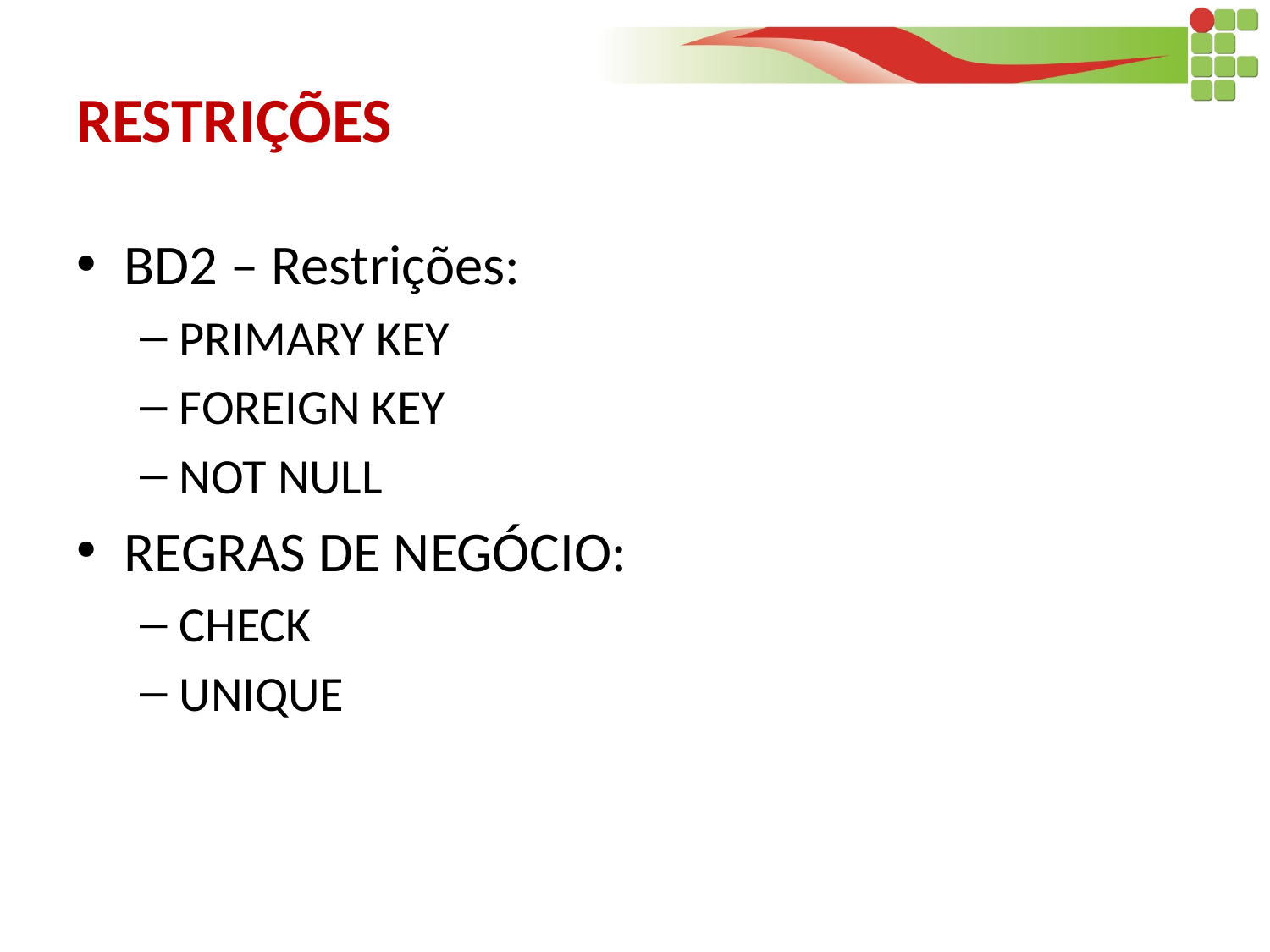

# RESTRIÇÕES
BD2 – Restrições:
PRIMARY KEY
FOREIGN KEY
NOT NULL
REGRAS DE NEGÓCIO:
CHECK
UNIQUE